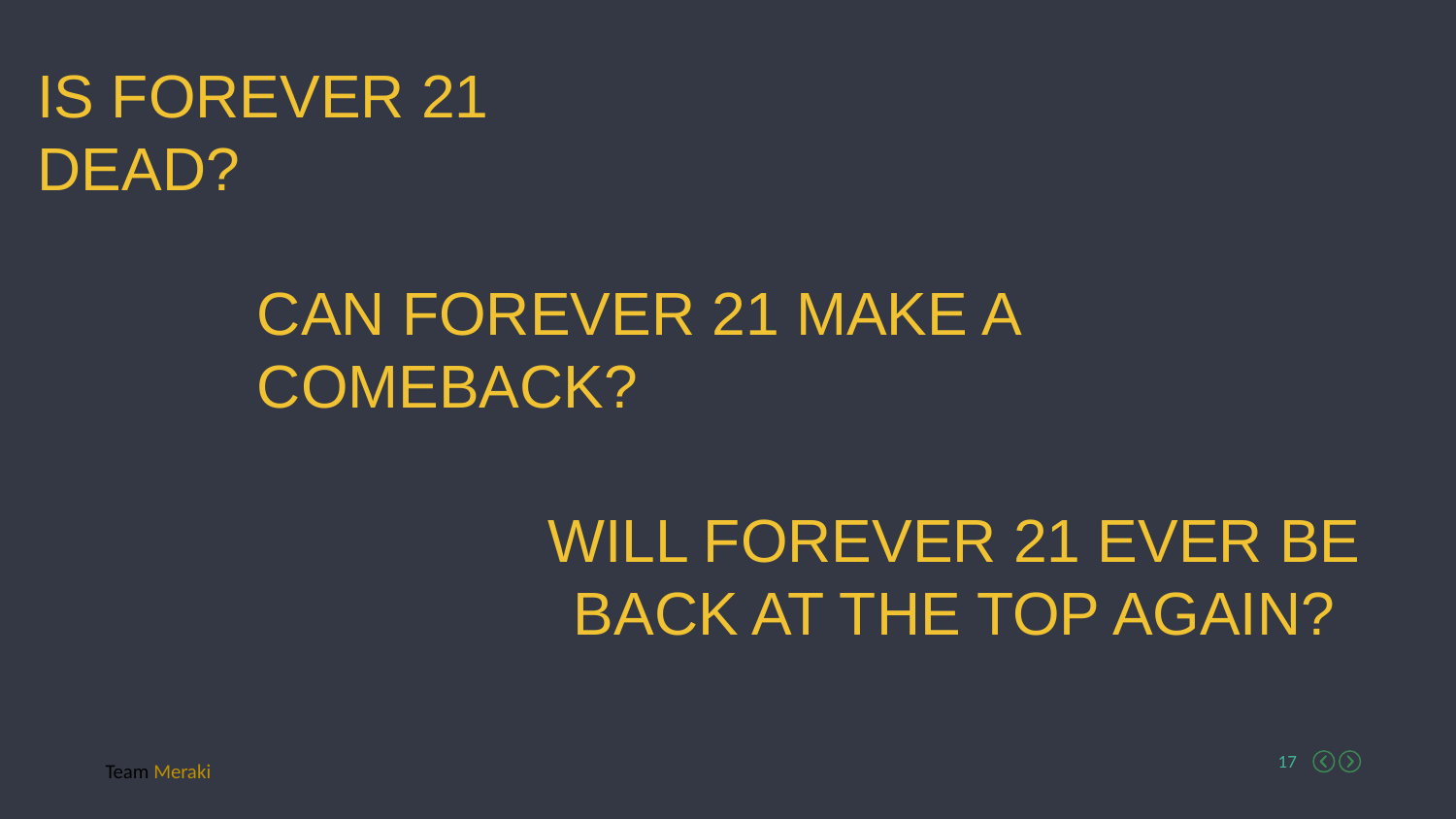

IS FOREVER 21 DEAD?

CAN FOREVER 21 MAKE A COMEBACK?
WILL FOREVER 21 EVER BE BACK AT THE TOP AGAIN?
Team Meraki